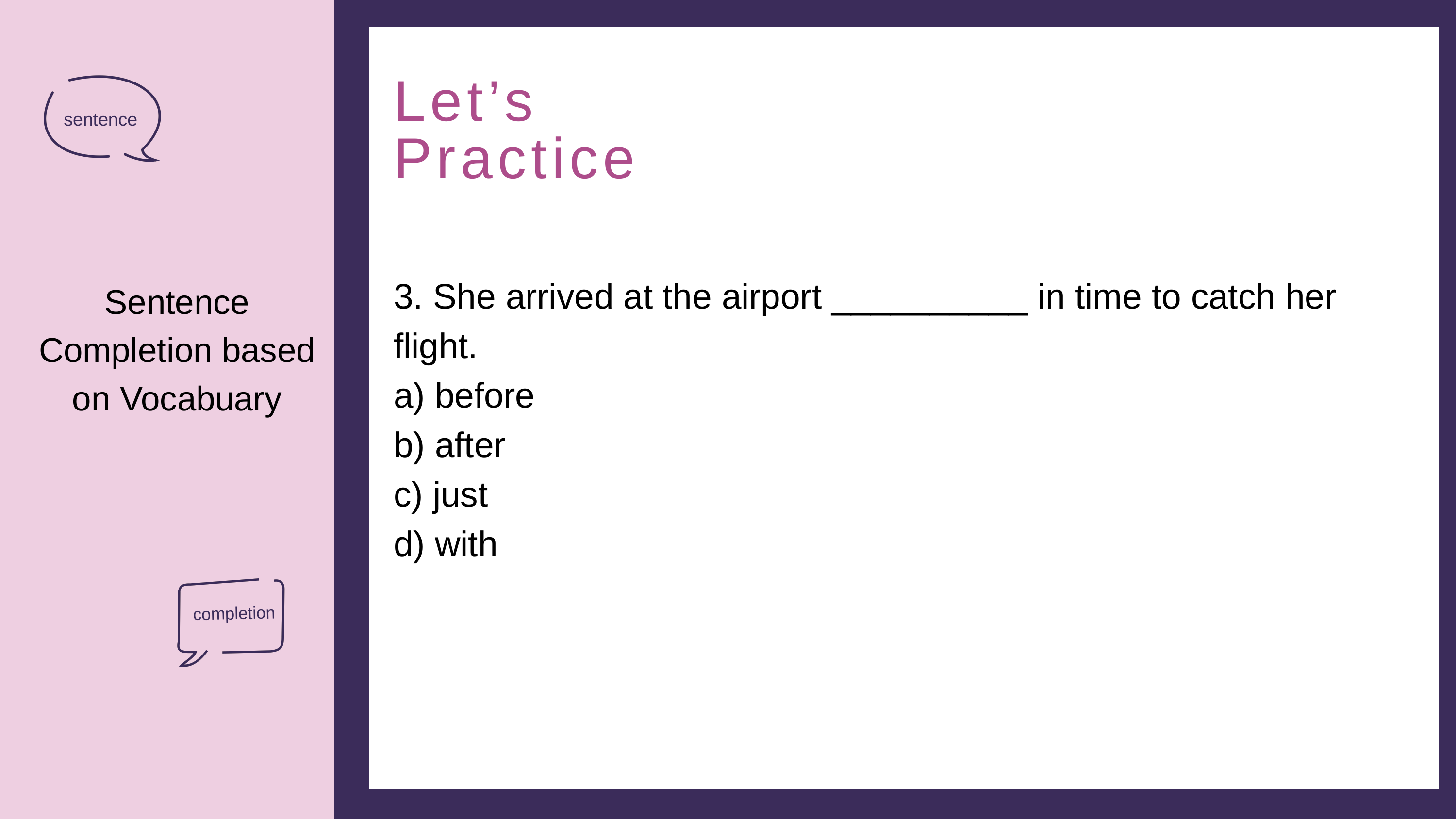

Let’s Practice
sentence
Add a little bit of body text
3. She arrived at the airport __________ in time to catch her flight.
a) before
b) after
c) just
d) with
Sentence Completion based on Vocabuary

completion